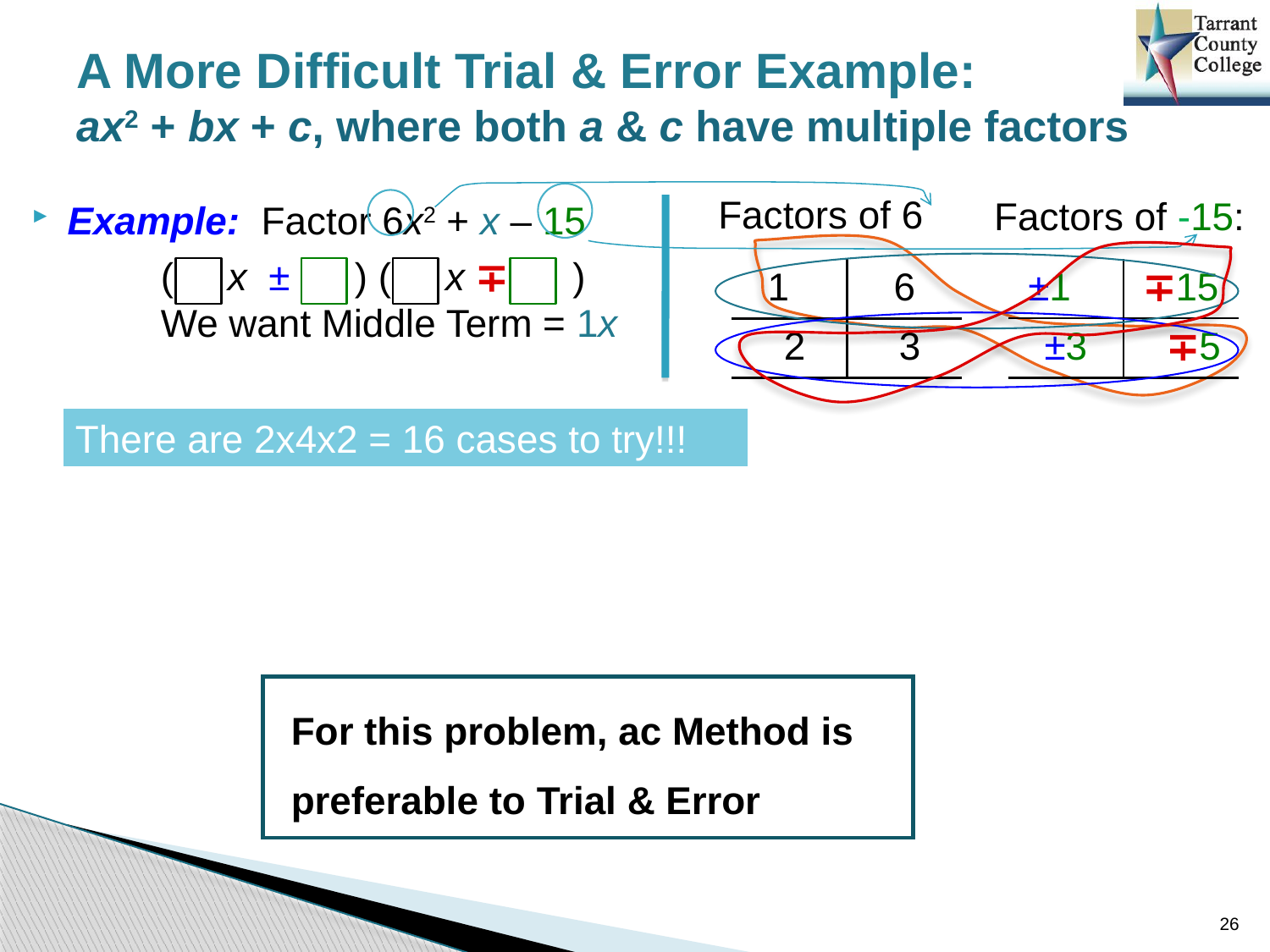

# A More Difficult Trial & Error Example: ax2 + bx + c, where both a & c have multiple factors
Example:  Factor 6x2 + x – 15

Factors of 6
Factors of -15:

(     x  ±      ) (     x ∓      )
We want Middle Term = 1x

| 1 | 6 |
| --- | --- |
| 2 | 3 |
| ±1 | ∓15 |
| --- | --- |
| ±3 | ∓5 |

There are 2x4x2 = 16 cases to try!!!
For this problem, ac Method is preferable to Trial & Error

26